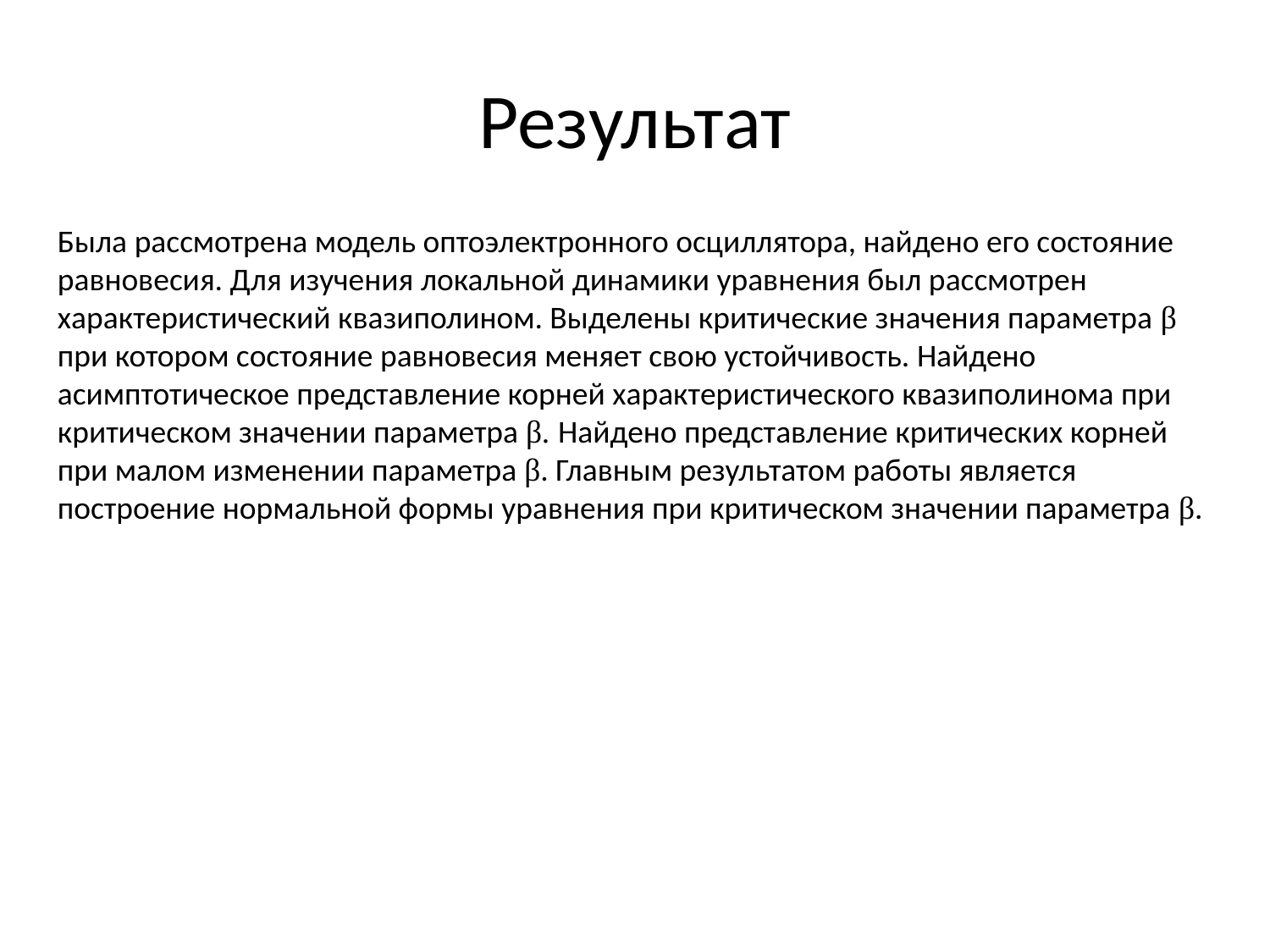

# Результат
Была рассмотрена модель оптоэлектронного осциллятора, найдено его состояние равновесия. Для изучения локальной динамики уравнения был рассмотрен характеристический квазиполином. Выделены критические значения параметра β  при котором состояние равновесия меняет свою устойчивость. Найдено асимптотическое представление корней характеристического квазиполинома при критическом значении параметра β. Найдено представление критических корней при малом изменении параметра β. Главным результатом работы является построение нормальной формы уравнения при критическом значении параметра β.